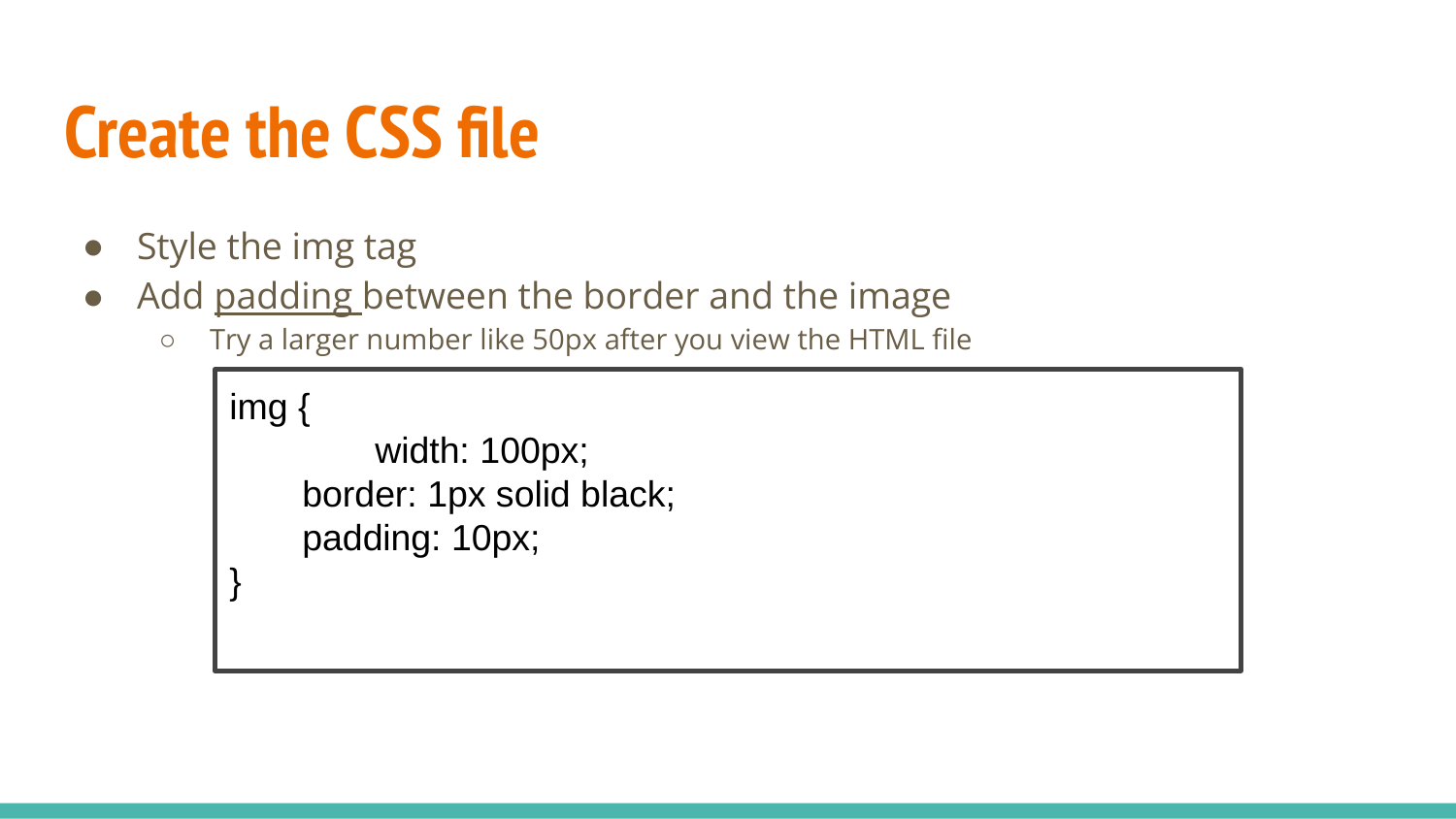

# Create the CSS file
Style the img tag
Add padding between the border and the image
Try a larger number like 50px after you view the HTML file

img {
	width: 100px;
border: 1px solid black;
padding: 10px;
}